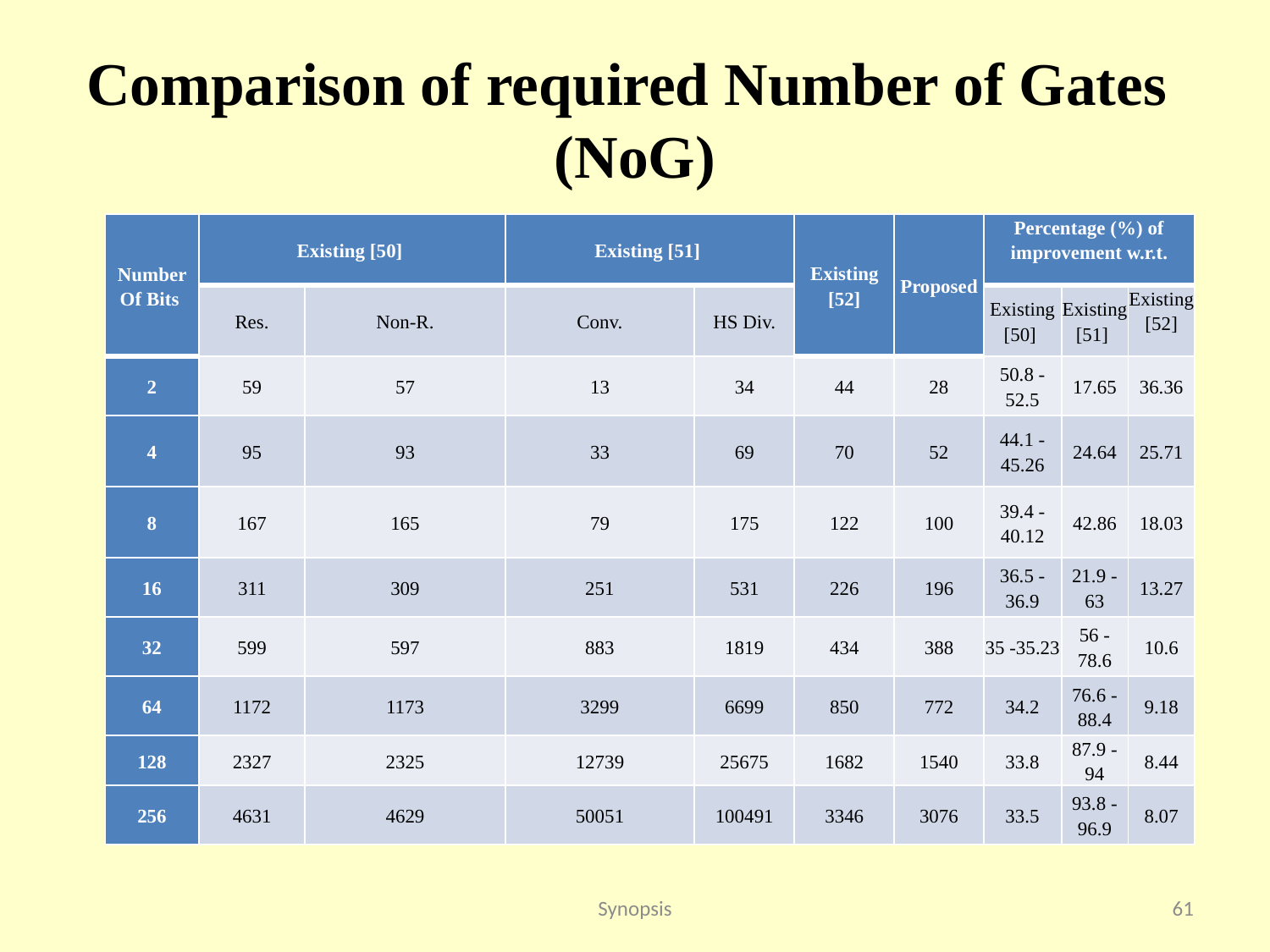

# Comparison of required Number of Gates  (NoG)
| Number Of Bits | Existing [50] |  | Existing [51] |  | Existing [52] | Proposed | Percentage (%) of improvement w.r.t. |  |  |
| --- | --- | --- | --- | --- | --- | --- | --- | --- | --- |
|  | Res. | Non-R. | Conv. | HS Div. |  |  | Existing [50] | Existing [51] | Existing [52] |
| 2 | 59 | 57 | 13 | 34 | 44 | 28 | 50.8 -52.5 | 17.65 | 36.36 |
| 4 | 95 | 93 | 33 | 69 | 70 | 52 | 44.1 -45.26 | 24.64 | 25.71 |
| 8 | 167 | 165 | 79 | 175 | 122 | 100 | 39.4 -40.12 | 42.86 | 18.03 |
| 16 | 311 | 309 | 251 | 531 | 226 | 196 | 36.5 -36.9 | 21.9 - 63 | 13.27 |
| 32 | 599 | 597 | 883 | 1819 | 434 | 388 | 35 -35.23 | 56 - 78.6 | 10.6 |
| 64 | 1172 | 1173 | 3299 | 6699 | 850 | 772 | 34.2 | 76.6 -88.4 | 9.18 |
| 128 | 2327 | 2325 | 12739 | 25675 | 1682 | 1540 | 33.8 | 87.9 - 94 | 8.44 |
| 256 | 4631 | 4629 | 50051 | 100491 | 3346 | 3076 | 33.5 | 93.8 -96.9 | 8.07 |
Synopsis
61